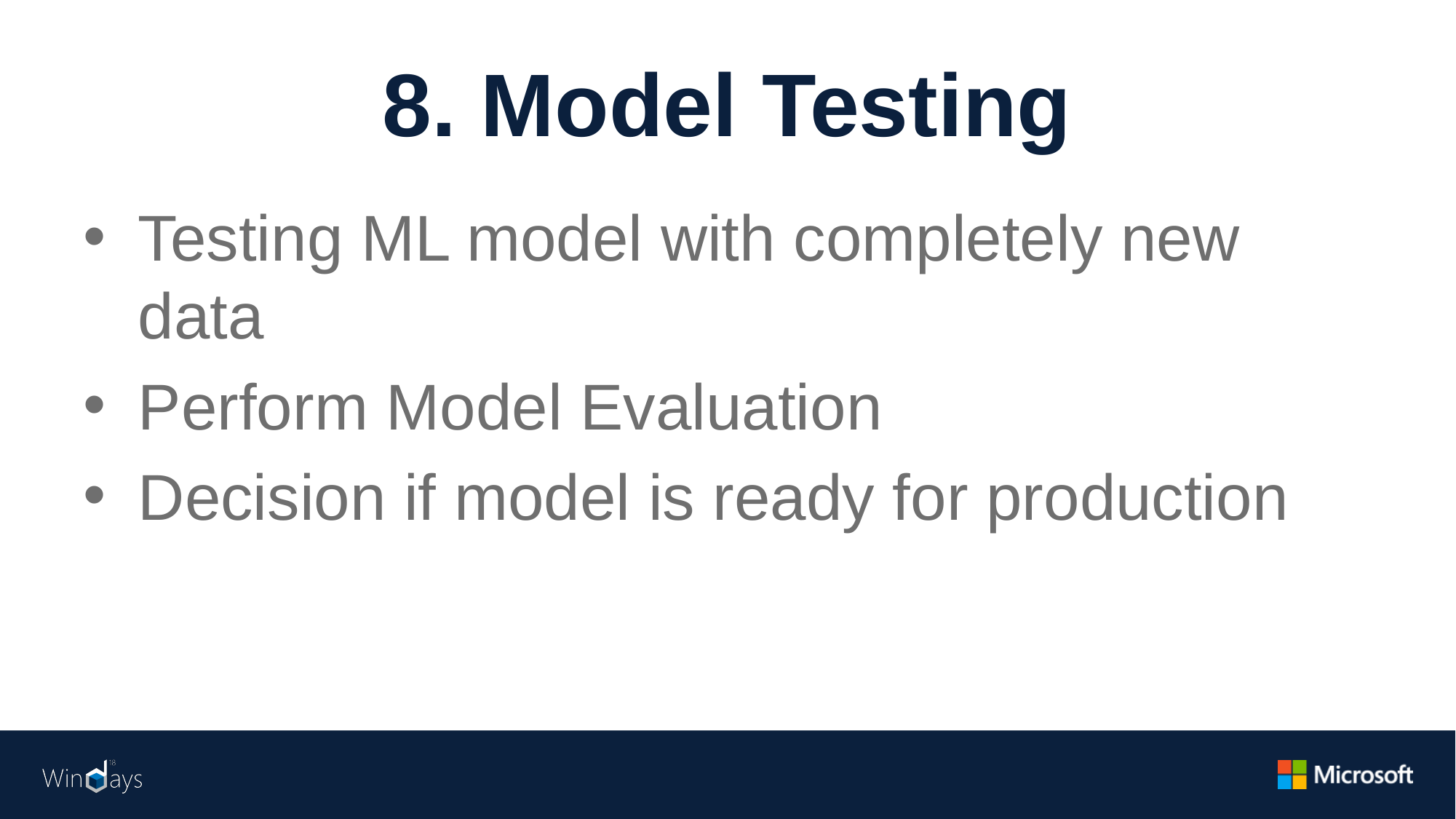

# 8. Model Testing
Testing ML model with completely new data
Perform Model Evaluation
Decision if model is ready for production